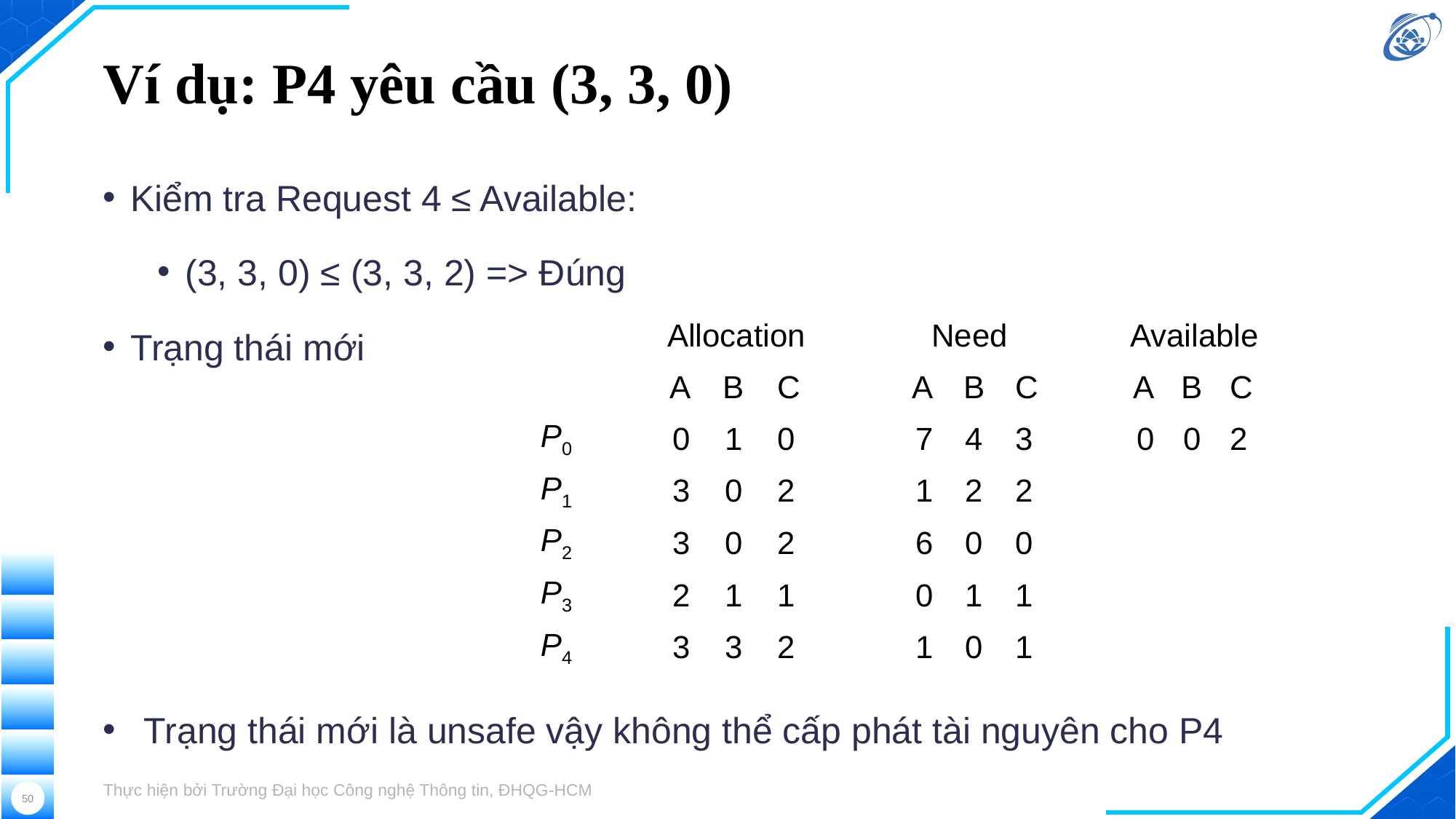

# Ví dụ: P4 yêu cầu (3, 3, 0)
Kiểm tra Request 4 ≤ Available:
(3, 3, 0) ≤ (3, 3, 2) => Đúng
Trạng thái mới
|  | Allocation |  |  | Need |  |  | Available |  |  |
| --- | --- | --- | --- | --- | --- | --- | --- | --- | --- |
|  | A | B | C | A | B | C | A | B | C |
| P0 | 0 | 1 | 0 | 7 | 4 | 3 | 0 | 0 | 2 |
| P1 | 3 | 0 | 2 | 1 | 2 | 2 |  |  |  |
| P2 | 3 | 0 | 2 | 6 | 0 | 0 |  |  |  |
| P3 | 2 | 1 | 1 | 0 | 1 | 1 |  |  |  |
| P4 | 3 | 3 | 2 | 1 | 0 | 1 |  |  |  |
Trạng thái mới là unsafe vậy không thể cấp phát tài nguyên cho P4
Thực hiện bởi Trường Đại học Công nghệ Thông tin, ĐHQG-HCM
50